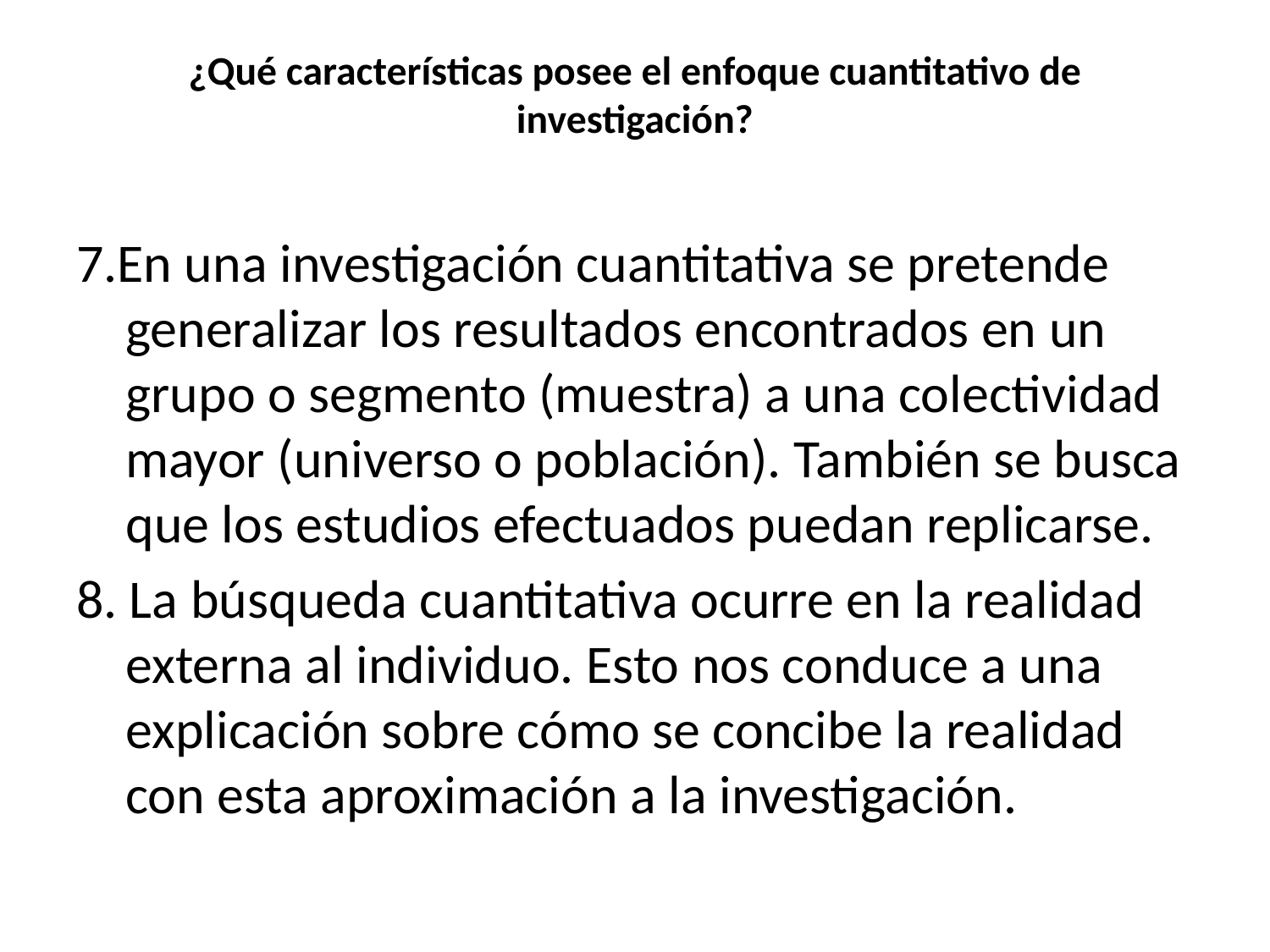

# ¿Qué características posee el enfoque cuantitativo de investigación?
7.En una investigación cuantitativa se pretende generalizar los resultados encontrados en un grupo o segmento (muestra) a una colectividad mayor (universo o población). También se busca que los estudios efectuados puedan replicarse.
8. La búsqueda cuantitativa ocurre en la realidad externa al individuo. Esto nos conduce a una explicación sobre cómo se concibe la realidad con esta aproximación a la investigación.